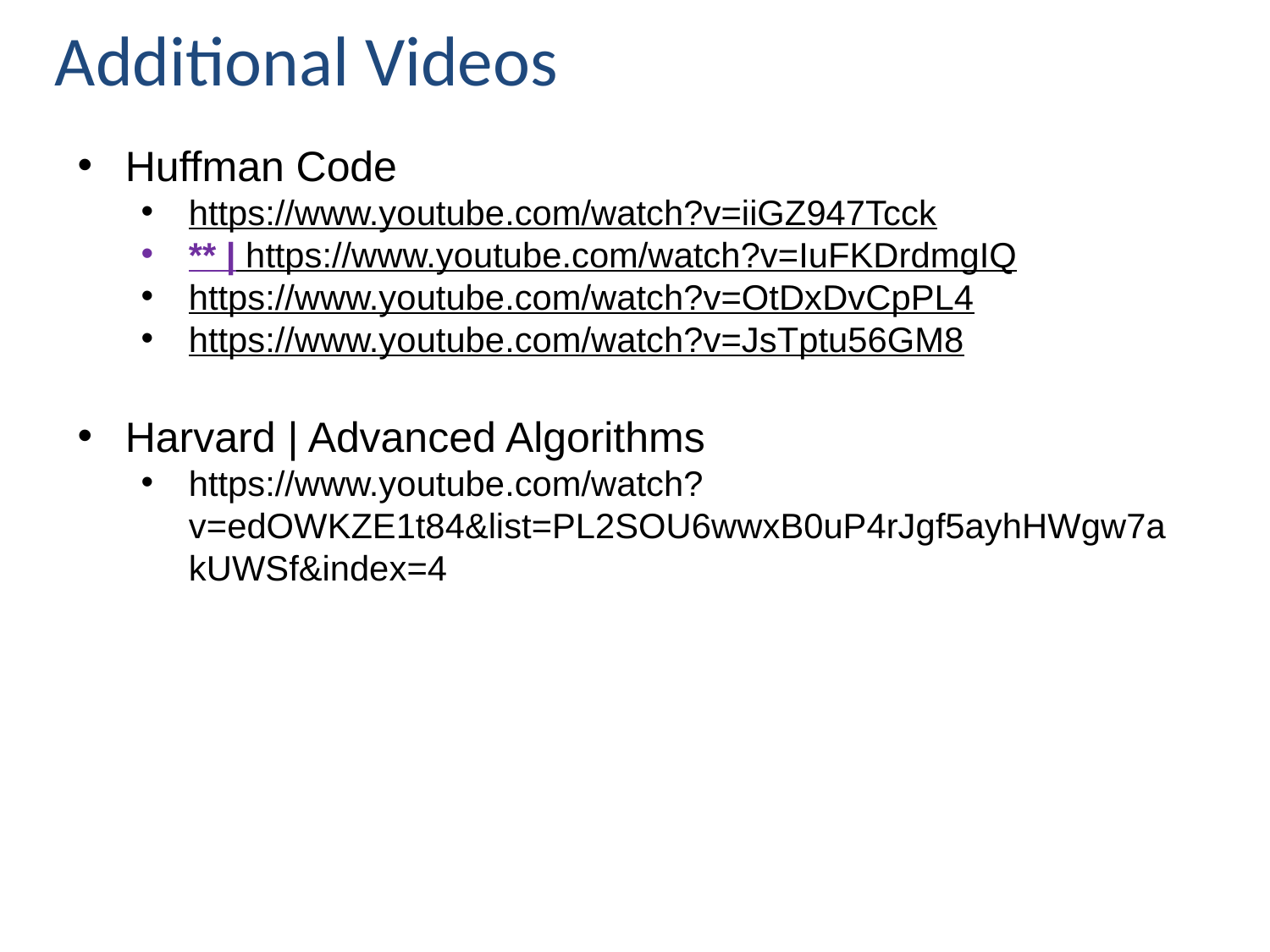

Additional Videos
Huffman Code
https://www.youtube.com/watch?v=iiGZ947Tcck
** | https://www.youtube.com/watch?v=IuFKDrdmgIQ
https://www.youtube.com/watch?v=OtDxDvCpPL4
https://www.youtube.com/watch?v=JsTptu56GM8

Harvard | Advanced Algorithms
https://www.youtube.com/watch?v=edOWKZE1t84&list=PL2SOU6wwxB0uP4rJgf5ayhHWgw7akUWSf&index=4